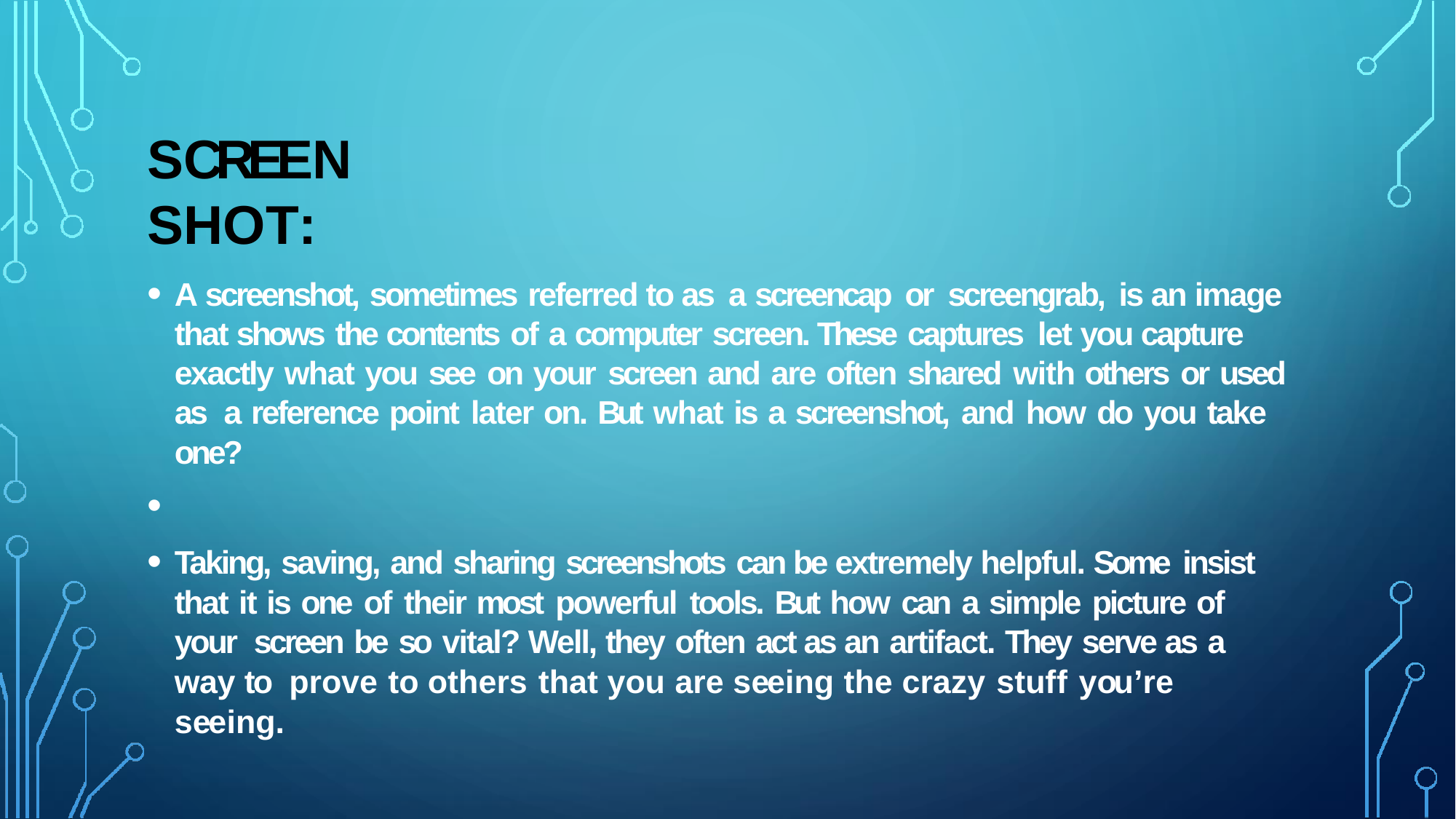

# SCREEN SHOT:
A screenshot, sometimes referred to as a screencap or screengrab, is an image  that shows the contents of a computer screen. These captures let you capture  exactly what you see on your screen and are often shared with others or used as  a reference point later on. But what is a screenshot, and how do you take one?
•
Taking, saving, and sharing screenshots can be extremely helpful. Some insist  that it is one of their most powerful tools. But how can a simple picture of your  screen be so vital? Well, they often act as an artifact. They serve as a way to  prove to others that you are seeing the crazy stuff you’re seeing.